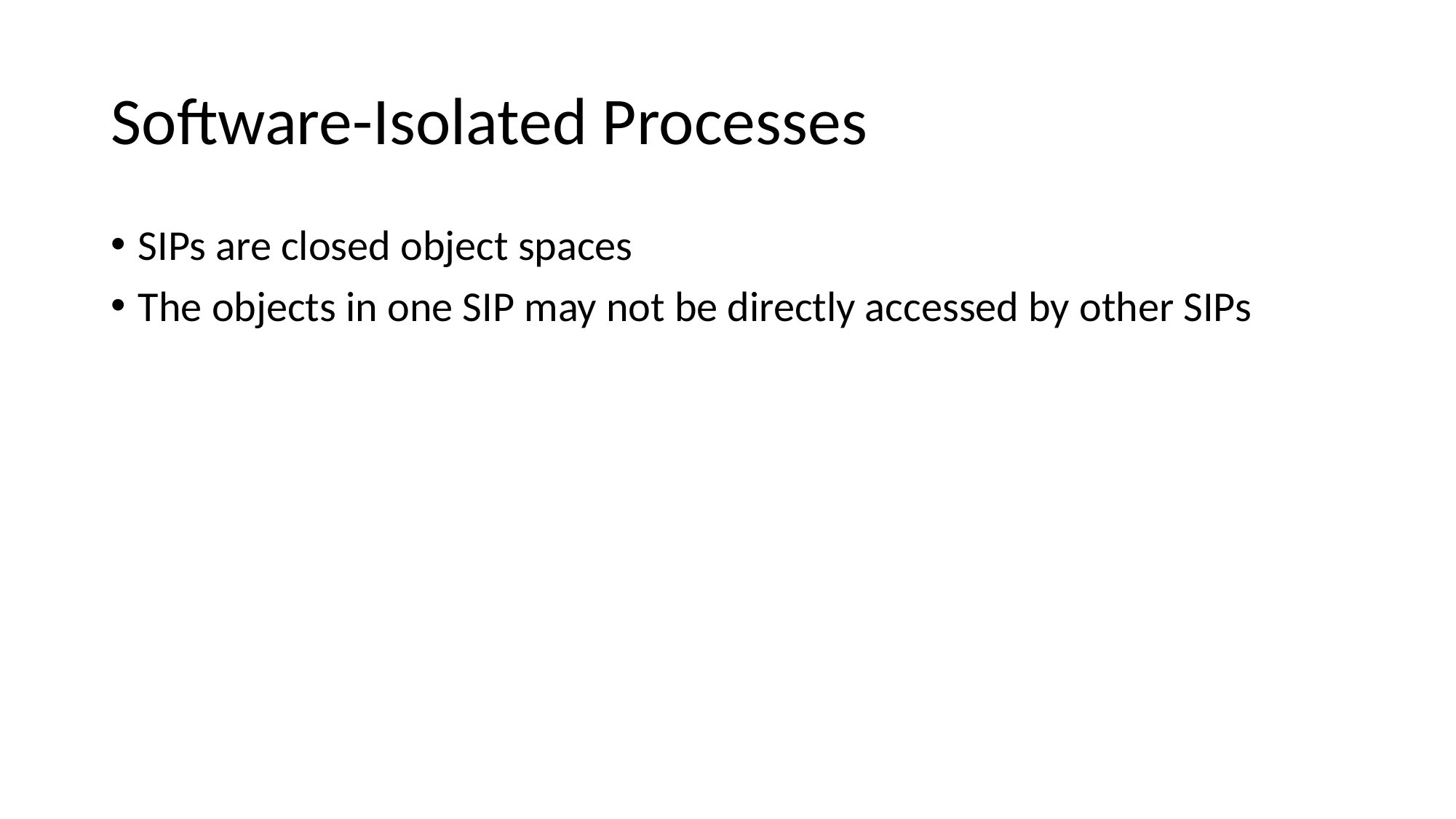

# Software-Isolated Processes
SIPs are closed object spaces
The objects in one SIP may not be directly accessed by other SIPs